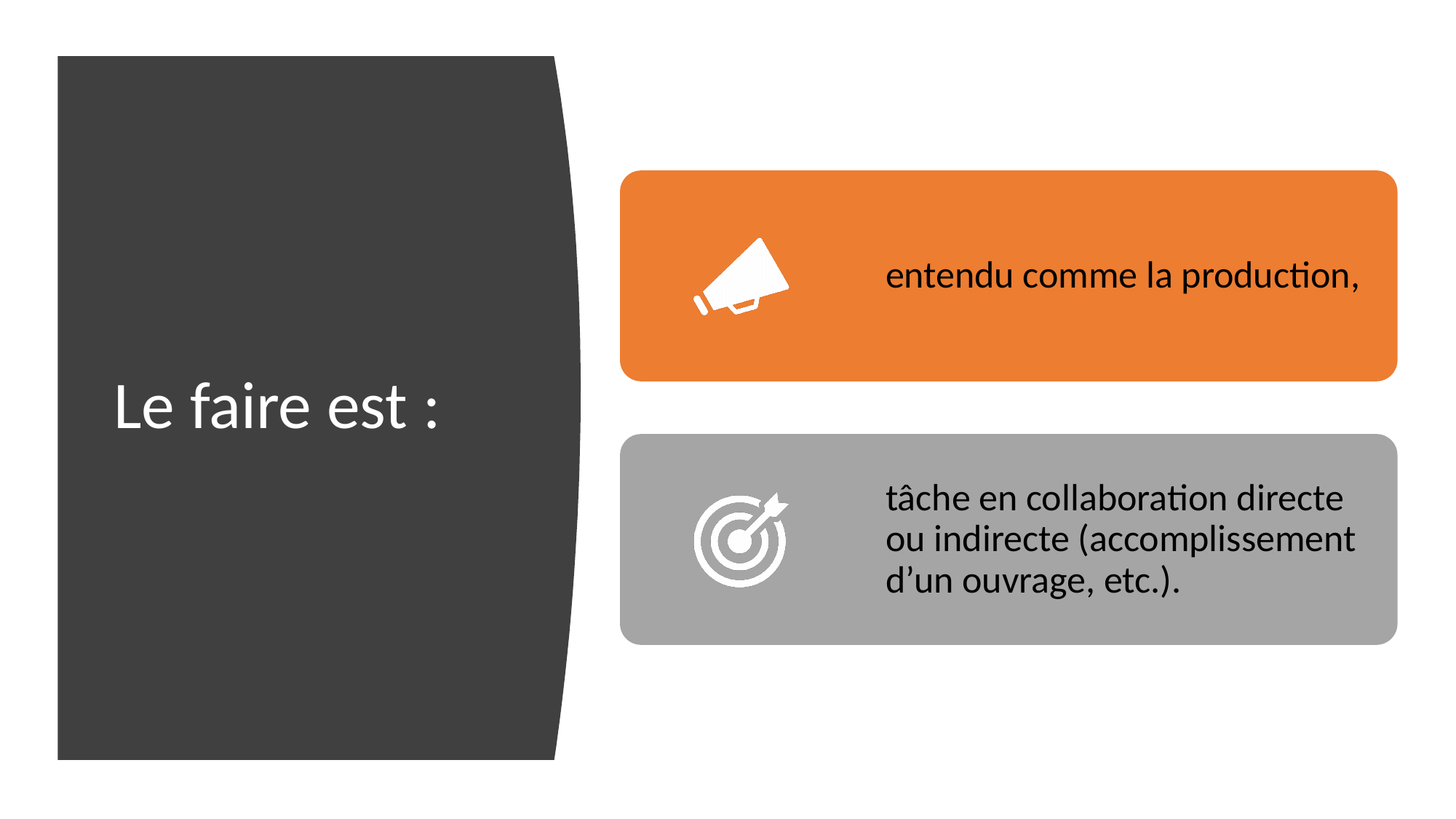

entendu comme la production,
tâche en collaboration directe ou indirecte (accomplissement d’un ouvrage, etc.).

# Le faire est :